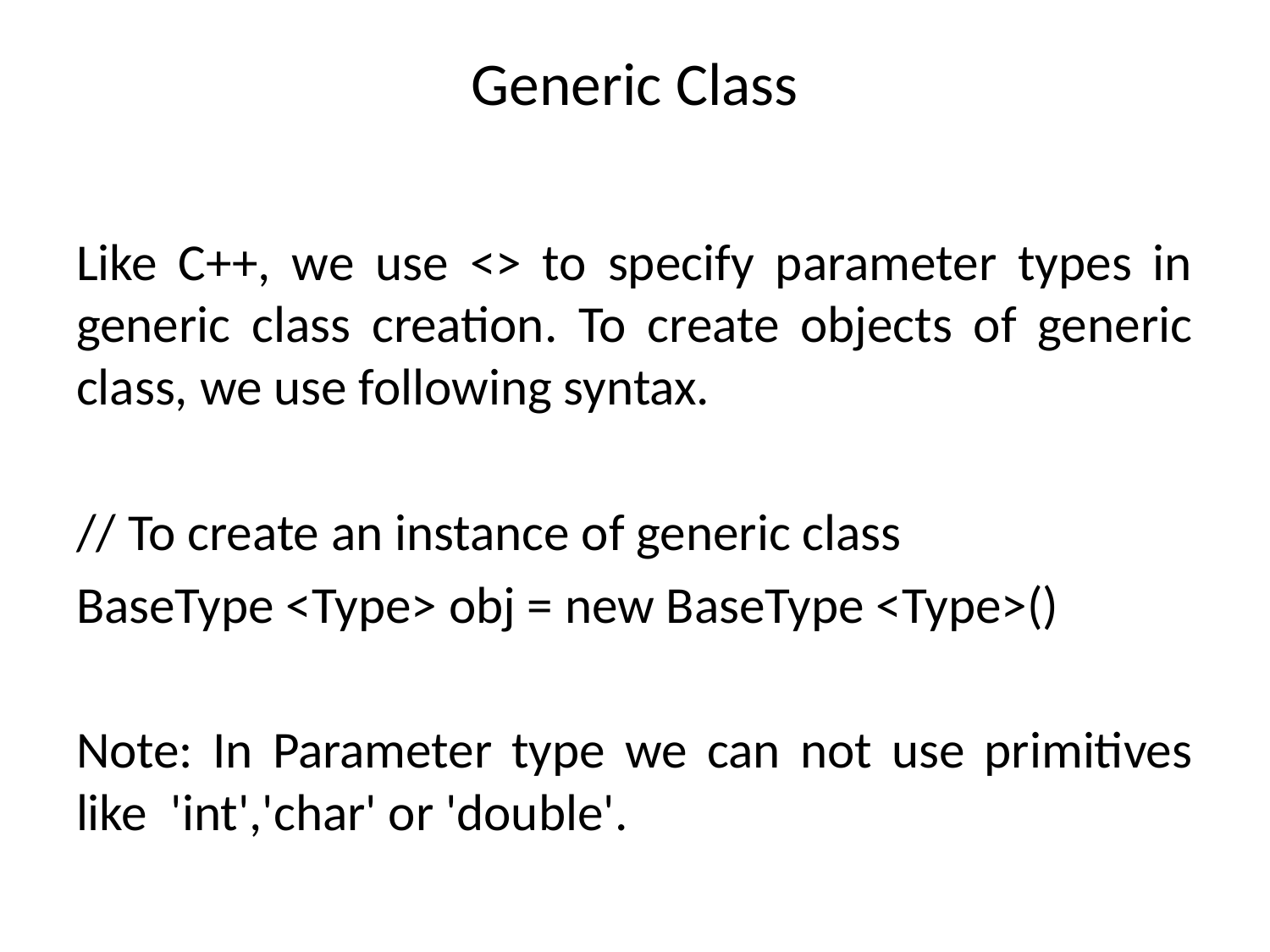

# Generic Class
Like C++, we use <> to specify parameter types in generic class creation. To create objects of generic class, we use following syntax.

// To create an instance of generic class
BaseType <Type> obj = new BaseType <Type>()

Note: In Parameter type we can not use primitives like  'int','char' or 'double'.